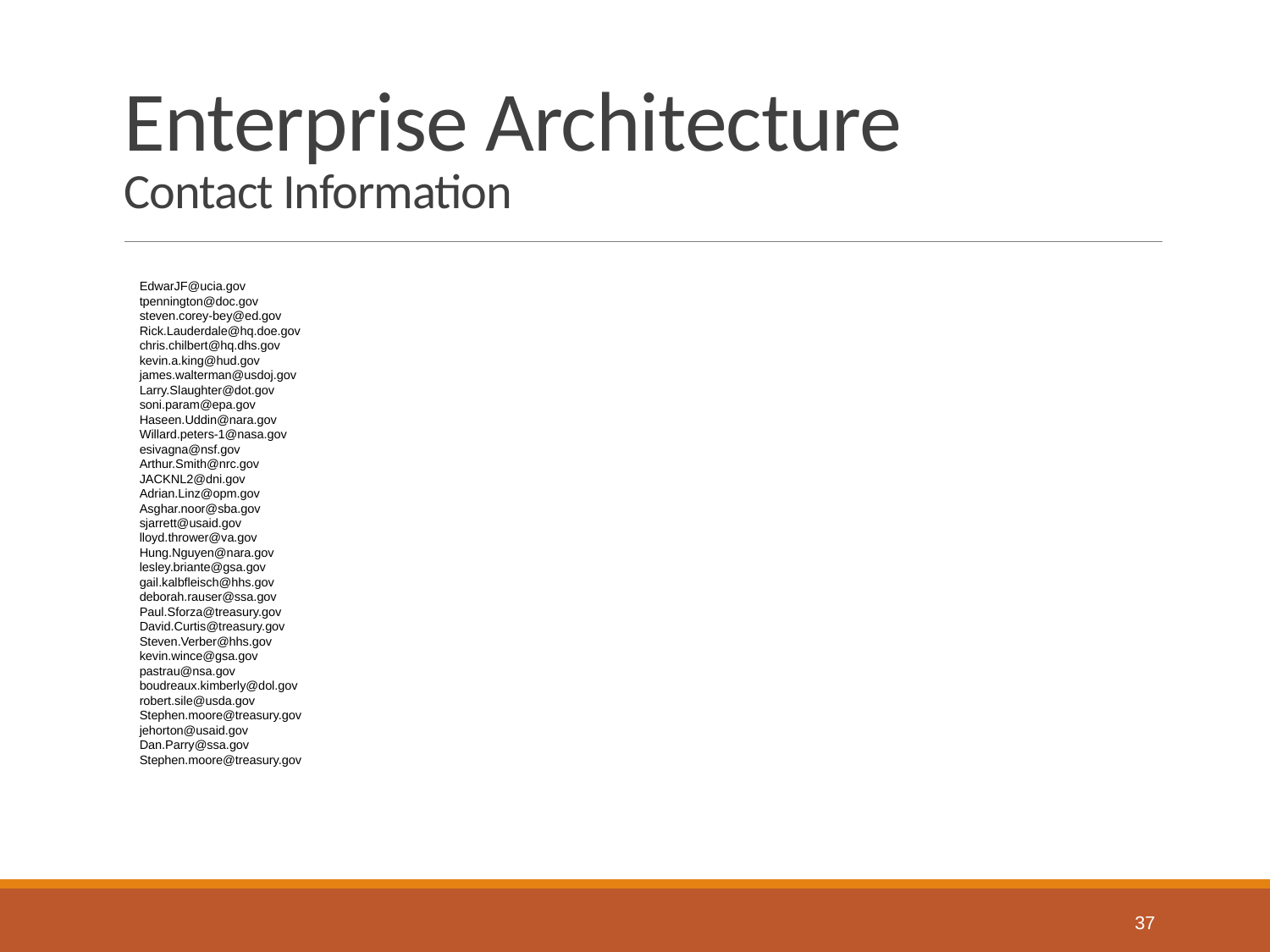

# Enterprise Architecture Contact Information
EdwarJF@ucia.gov
tpennington@doc.gov
steven.corey-bey@ed.gov
Rick.Lauderdale@hq.doe.gov
chris.chilbert@hq.dhs.gov
kevin.a.king@hud.gov
james.walterman@usdoj.gov
Larry.Slaughter@dot.gov
soni.param@epa.gov
Haseen.Uddin@nara.gov
Willard.peters-1@nasa.gov
esivagna@nsf.gov
Arthur.Smith@nrc.gov
JACKNL2@dni.gov
Adrian.Linz@opm.gov
Asghar.noor@sba.gov
sjarrett@usaid.gov
lloyd.thrower@va.gov
Hung.Nguyen@nara.gov
lesley.briante@gsa.gov
gail.kalbfleisch@hhs.gov
deborah.rauser@ssa.gov
Paul.Sforza@treasury.gov
David.Curtis@treasury.gov
Steven.Verber@hhs.gov
kevin.wince@gsa.gov
pastrau@nsa.gov
boudreaux.kimberly@dol.gov
robert.sile@usda.gov
Stephen.moore@treasury.gov
jehorton@usaid.gov
Dan.Parry@ssa.gov
Stephen.moore@treasury.gov

37